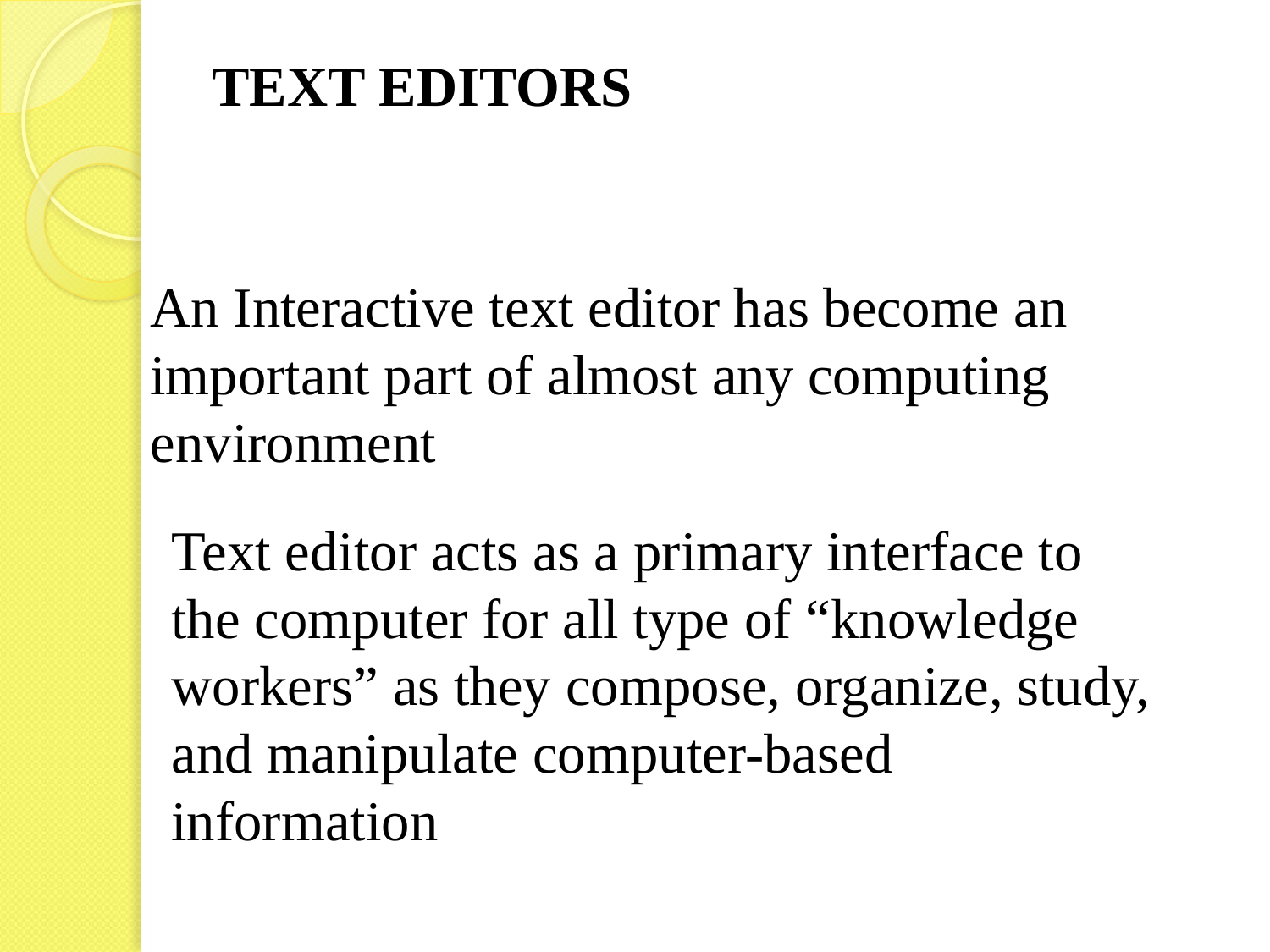

# TEXT EDITORS
An Interactive text editor has become an important part of almost any computing environment
Text editor acts as a primary interface to the computer for all type of “knowledge workers” as they compose, organize, study, and manipulate computer-based information